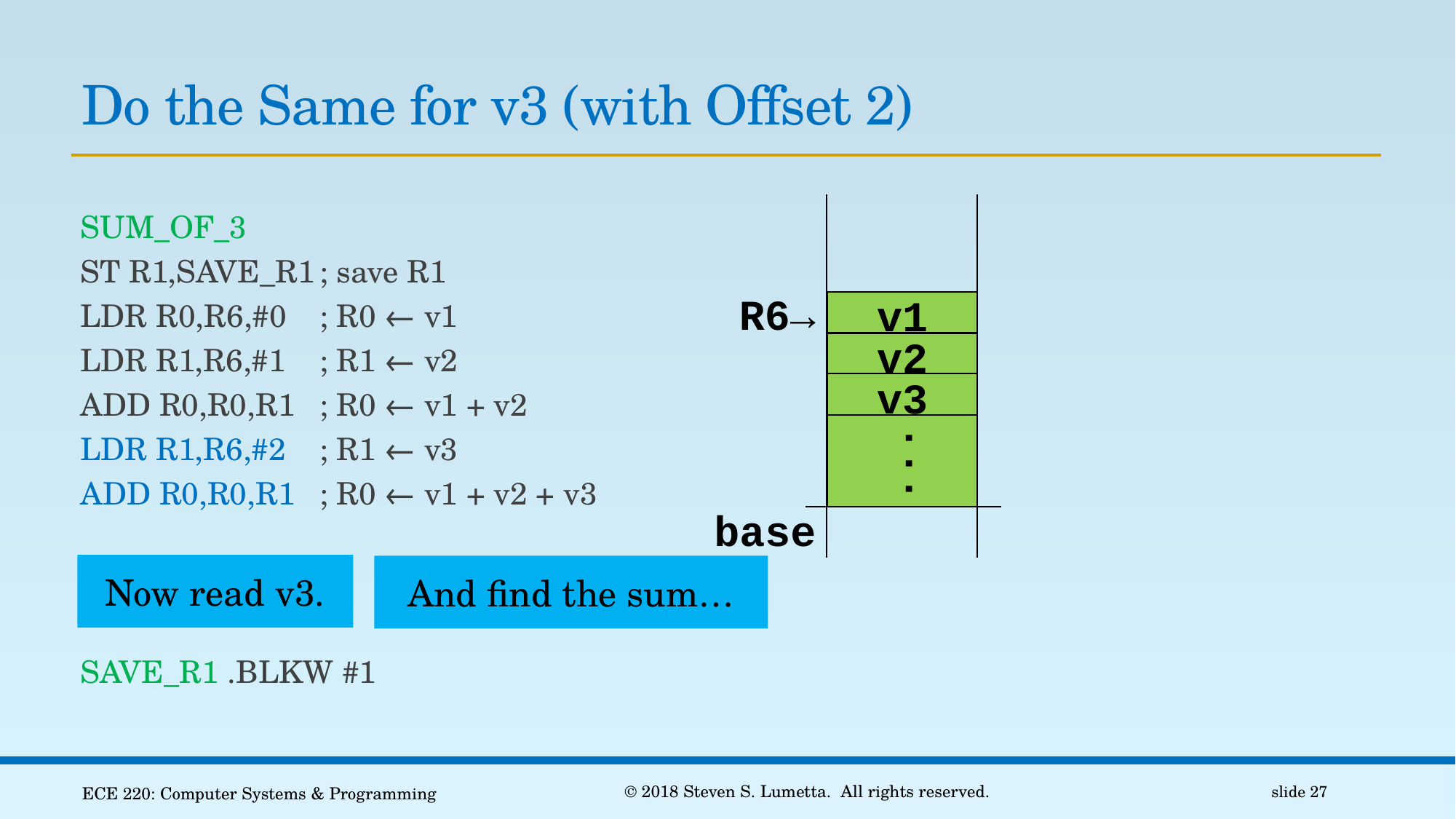

# Do the Same for v3 (with Offset 2)
SUM_OF_3
ST R1,SAVE_R1	; save R1
LDR R0,R6,#0	; R0 ← v1
LDR R1,R6,#1	; R1 ← v2
ADD R0,R0,R1	; R0 ← v1 + v2
LDR R1,R6,#2	; R1 ← v3
ADD R0,R0,R1	; R0 ← v1 + v2 + v3

SAVE_R1 .BLKW #1
R6→
...
base
v1

v2

v3

Now read v3.
And find the sum…
ECE 220: Computer Systems & Programming
© 2018 Steven S. Lumetta.  All rights reserved.
slide 27